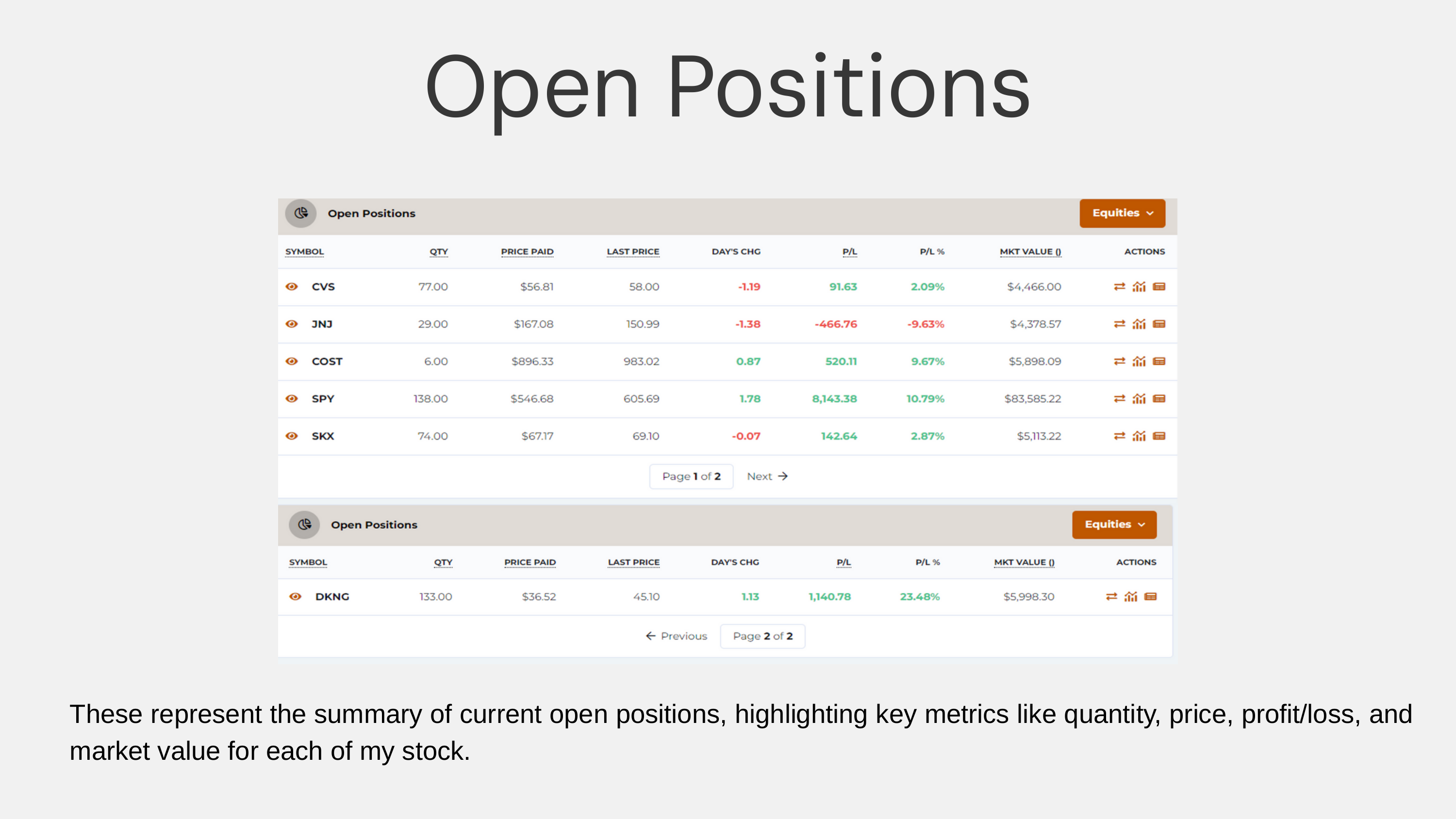

Open Positions

These represent the summary of current open positions, highlighting key metrics like quantity, price, profit/loss, and market value for each of my stock.